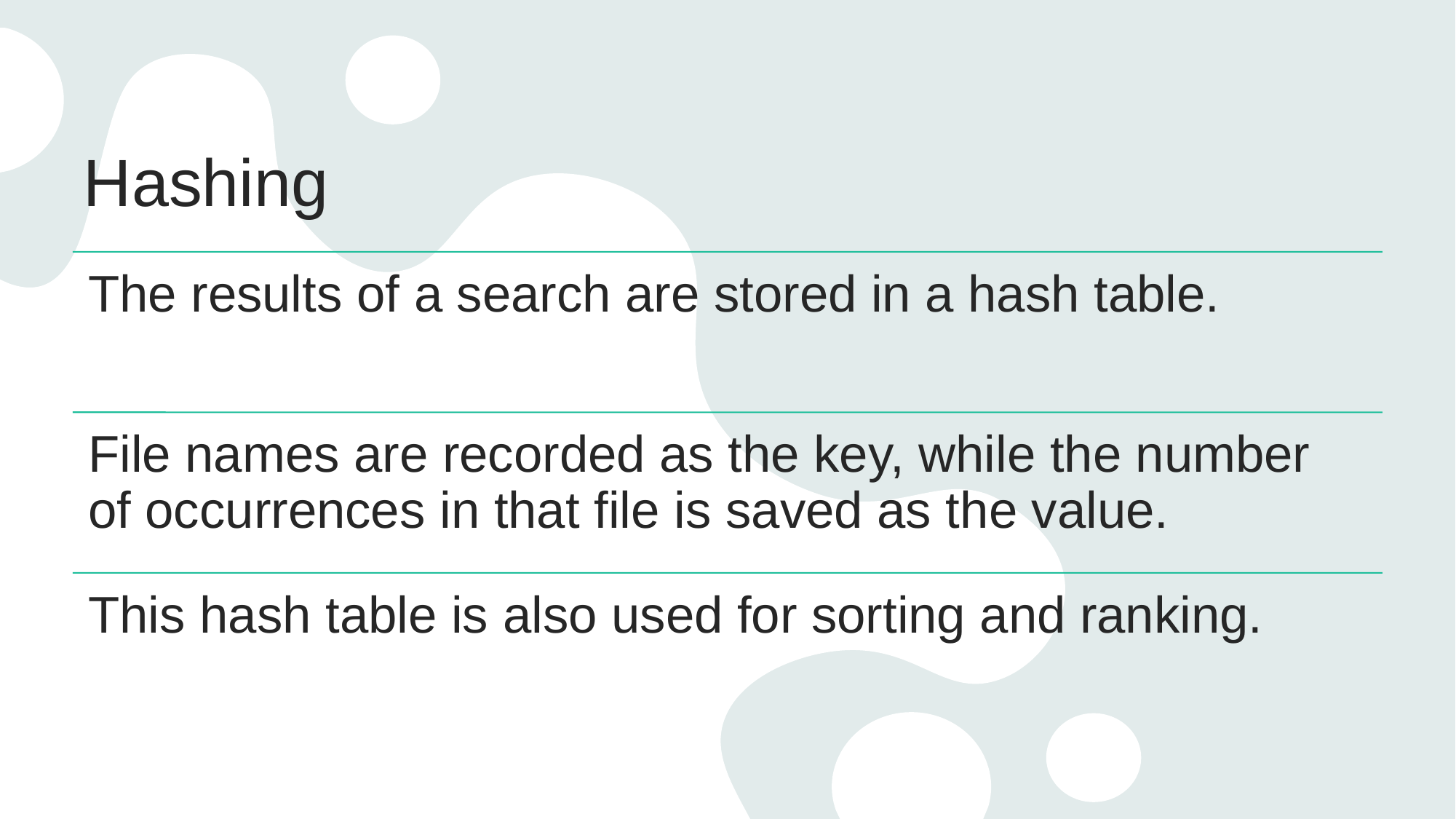

# Hashing
The results of a search are stored in a hash table.
File names are recorded as the key, while the number of occurrences in that file is saved as the value.
This hash table is also used for sorting and ranking.